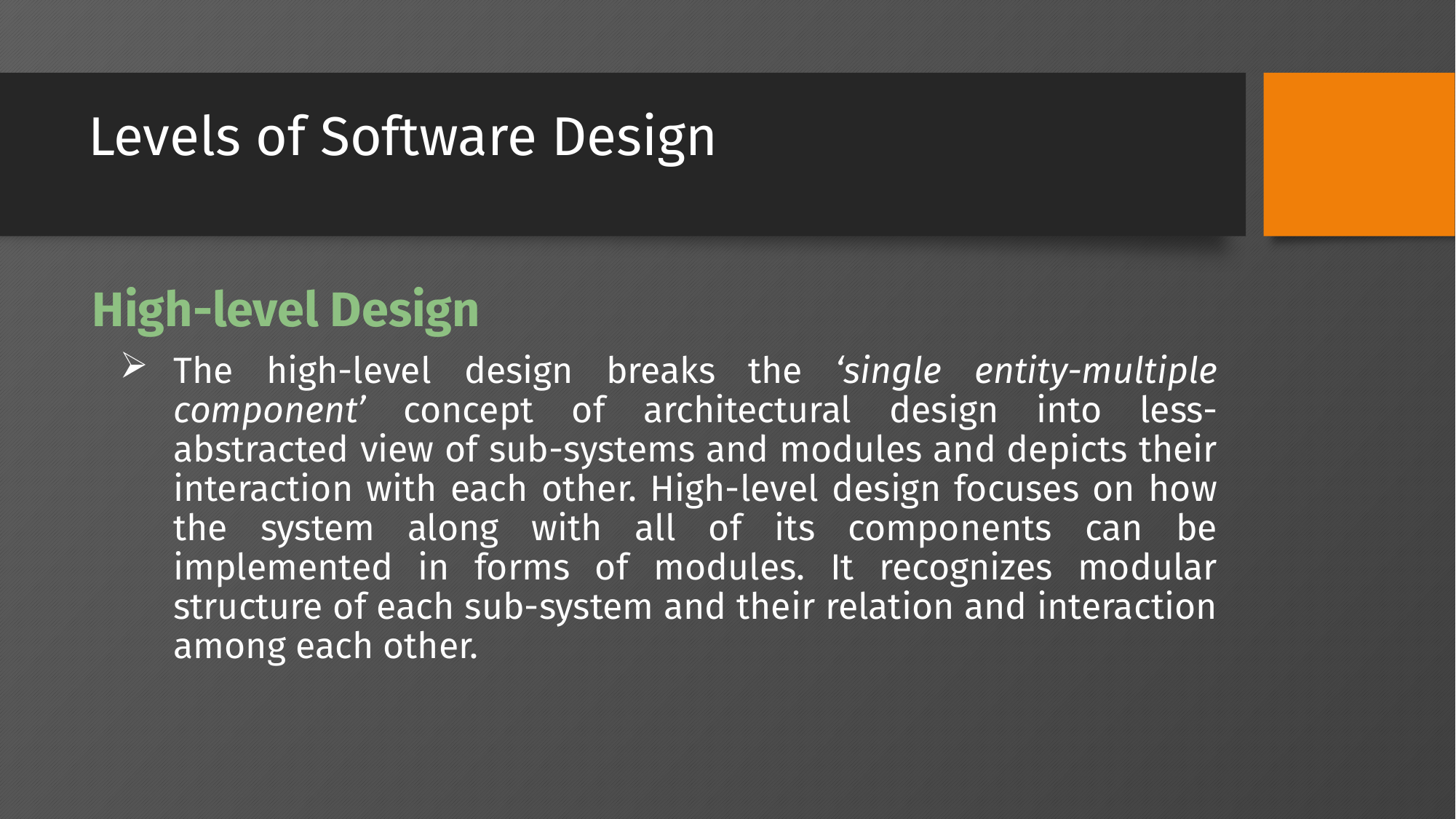

# Levels of Software Design
High-level Design
The high-level design breaks the ‘single entity-multiple component’ concept of architectural design into less-abstracted view of sub-systems and modules and depicts their interaction with each other. High-level design focuses on how the system along with all of its components can be implemented in forms of modules. It recognizes modular structure of each sub-system and their relation and interaction among each other.